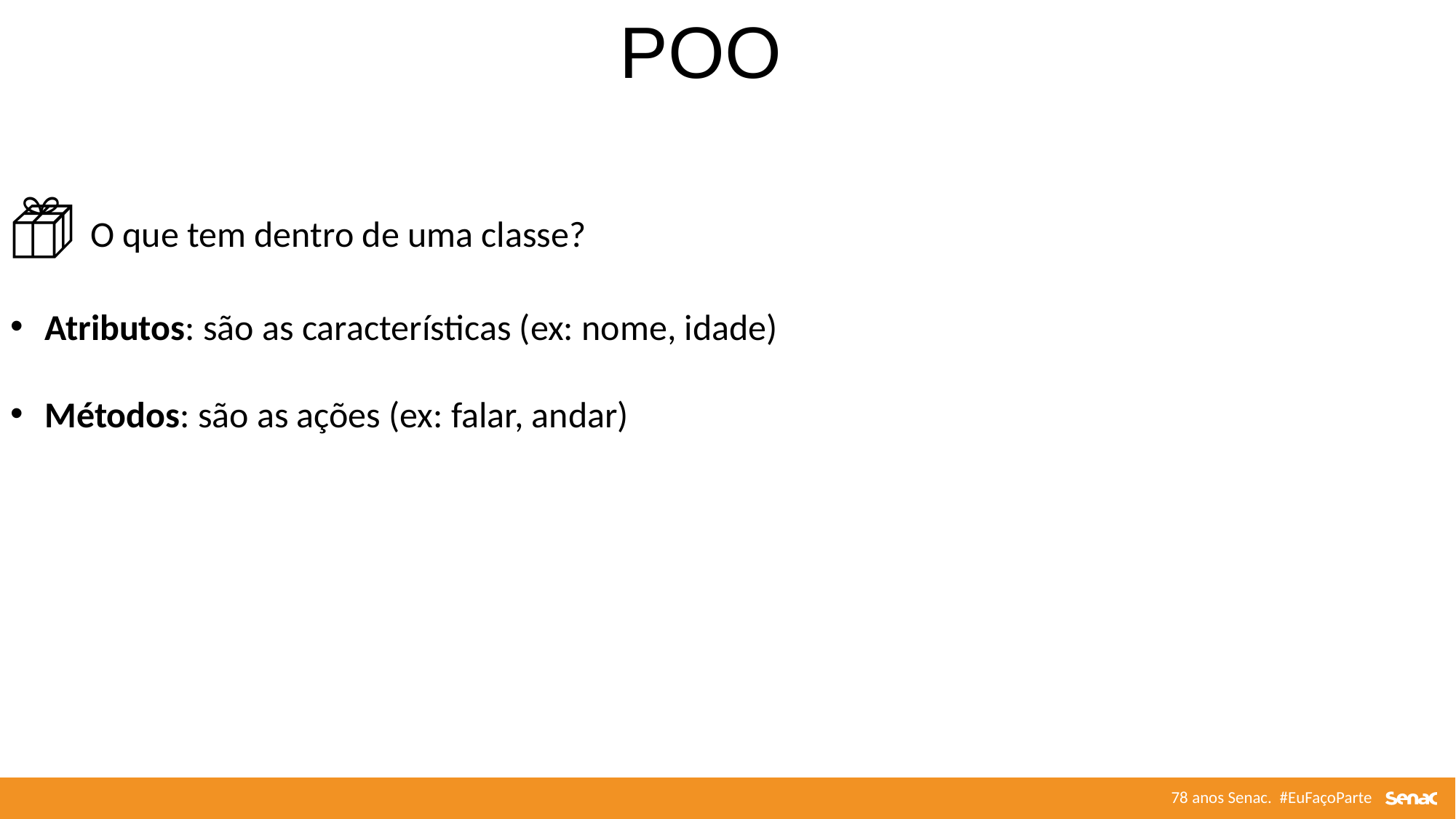

POO

📦 O que tem dentro de uma classe?

Atributos: são as características (ex: nome, idade)

Métodos: são as ações (ex: falar, andar)